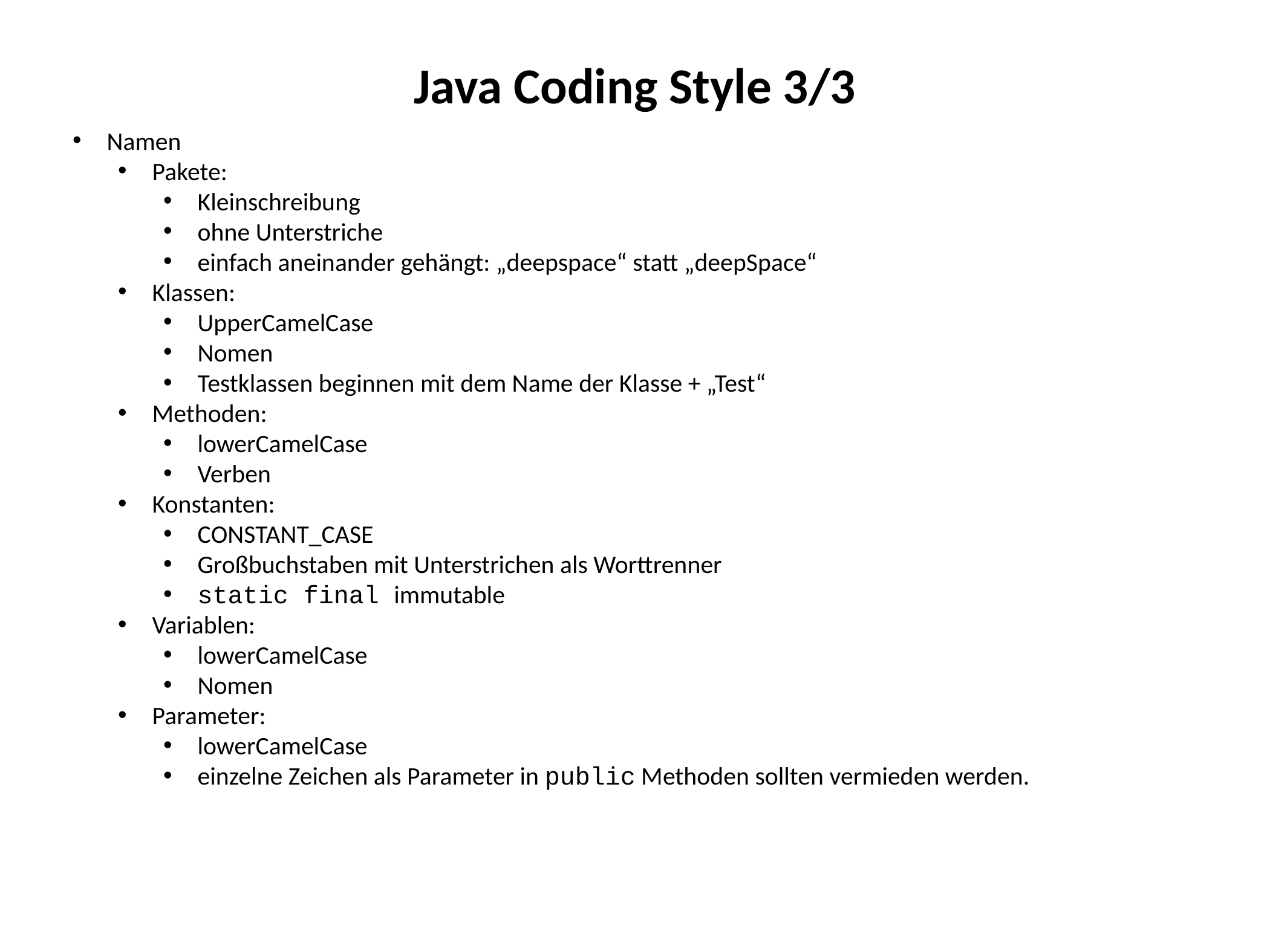

Java Coding Style 3/3
Namen
Pakete:
Kleinschreibung
ohne Unterstriche
einfach aneinander gehängt: „deepspace“ statt „deepSpace“
Klassen:
UpperCamelCase
Nomen
Testklassen beginnen mit dem Name der Klasse + „Test“
Methoden:
lowerCamelCase
Verben
Konstanten:
CONSTANT_CASE
Großbuchstaben mit Unterstrichen als Worttrenner
static final immutable
Variablen:
lowerCamelCase
Nomen
Parameter:
lowerCamelCase
einzelne Zeichen als Parameter in public Methoden sollten vermieden werden.